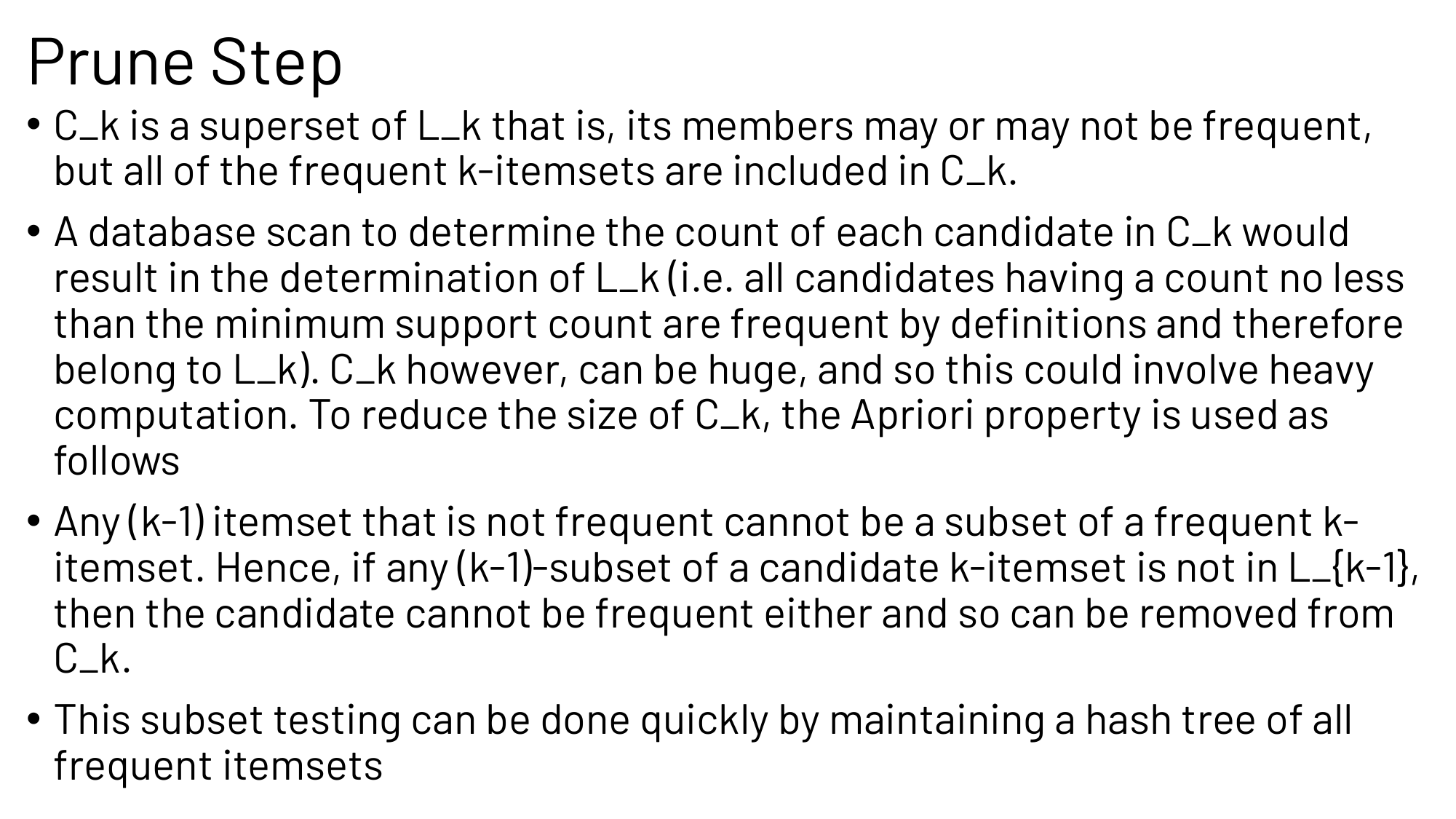

# Prune Step
C_k is a superset of L_k that is, its members may or may not be frequent, but all of the frequent k-itemsets are included in C_k.
A database scan to determine the count of each candidate in C_k would result in the determination of L_k (i.e. all candidates having a count no less than the minimum support count are frequent by definitions and therefore belong to L_k). C_k however, can be huge, and so this could involve heavy computation. To reduce the size of C_k, the Apriori property is used as follows
Any (k-1) itemset that is not frequent cannot be a subset of a frequent k-itemset. Hence, if any (k-1)-subset of a candidate k-itemset is not in L_{k-1}, then the candidate cannot be frequent either and so can be removed from C_k.
This subset testing can be done quickly by maintaining a hash tree of all frequent itemsets